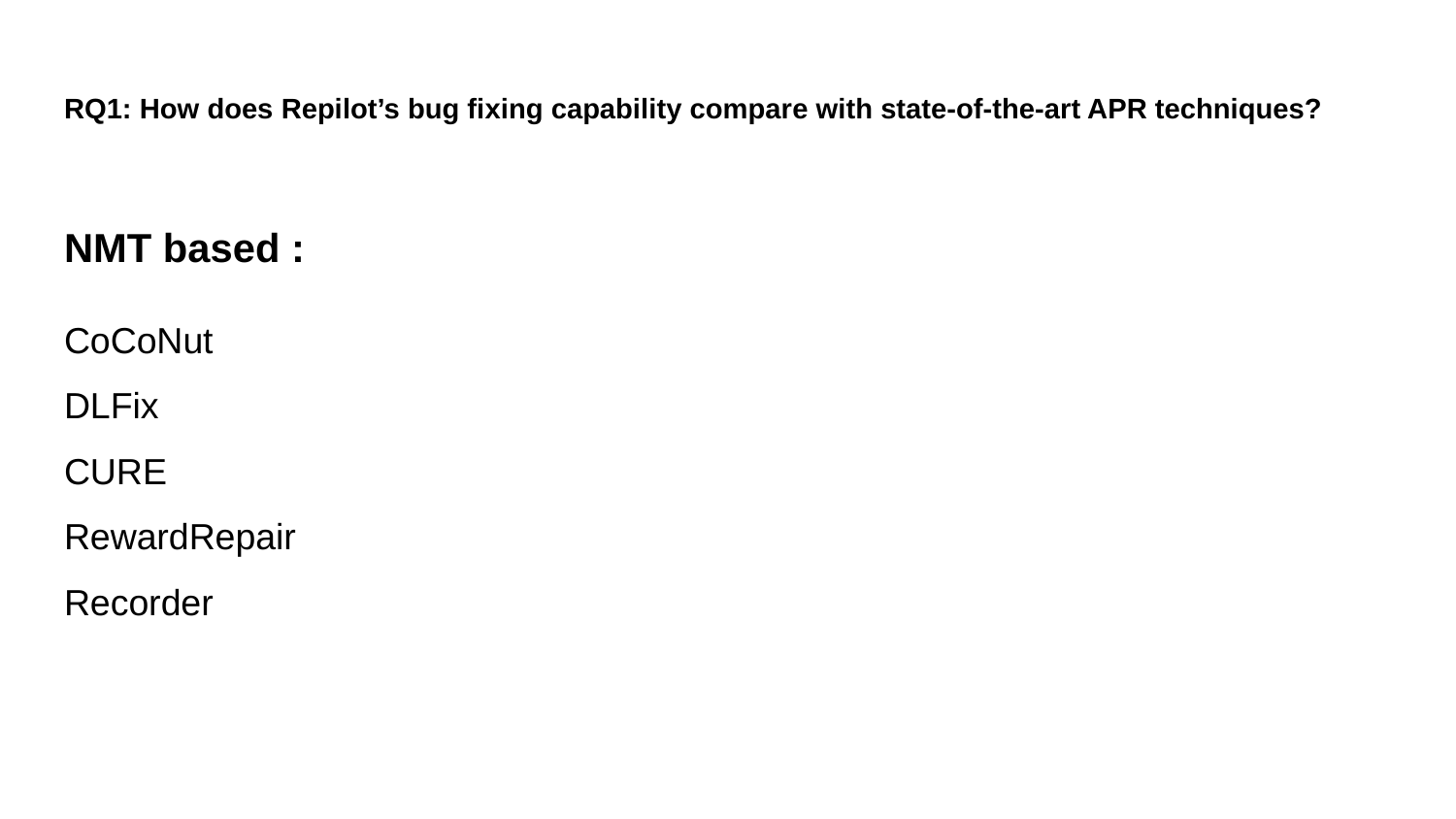

# RQ1: How does Repilot’s bug fixing capability compare with state-of-the-art APR techniques?

NMT based :
CoCoNut
DLFix
CURE
RewardRepair
Recorder